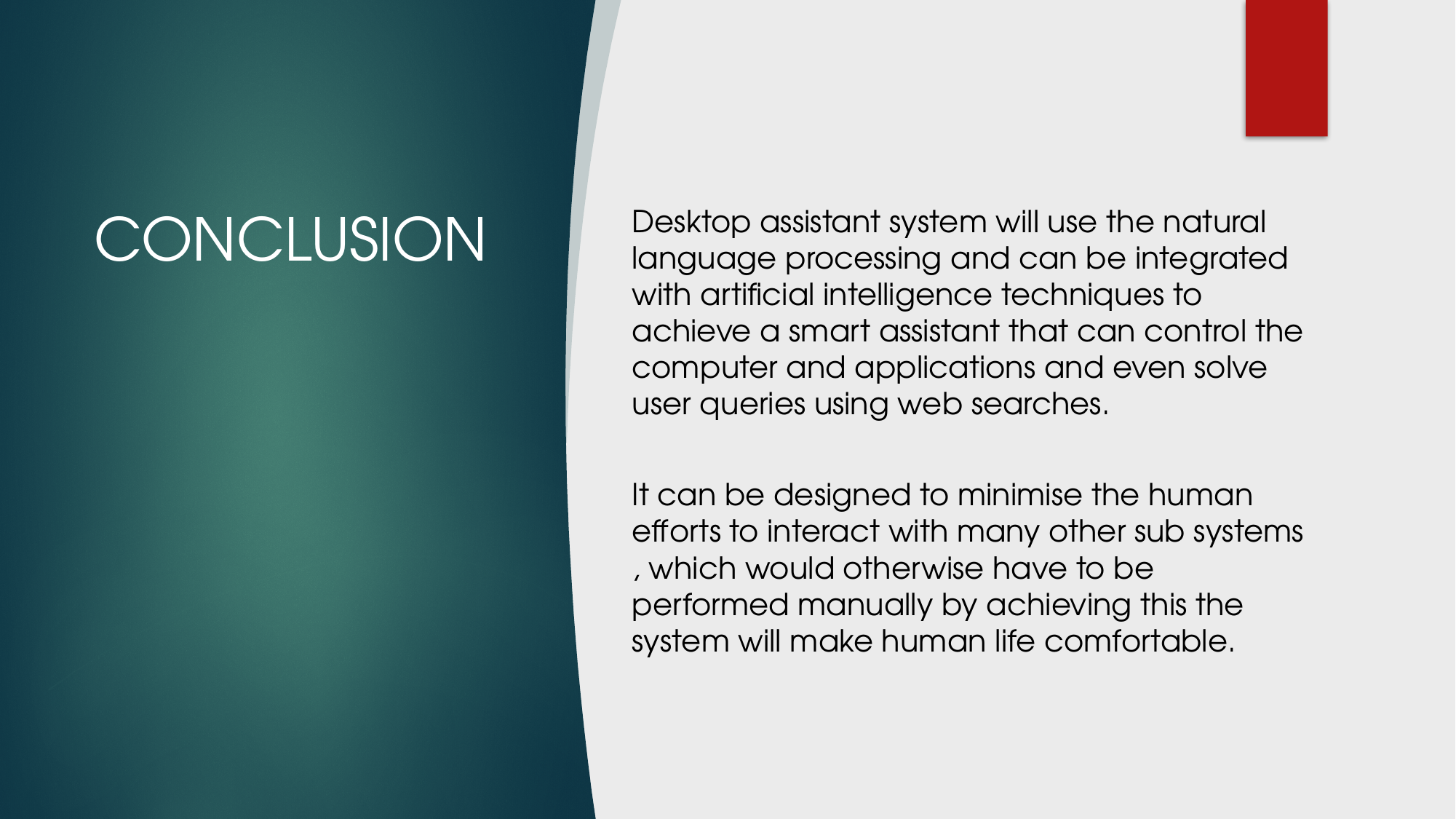

# CONCLUSION
Desktop assistant system will use the natural language processing and can be integrated with artificial intelligence techniques to achieve a smart assistant that can control the computer and applications and even solve user queries using web searches.

It can be designed to minimise the human  efforts to interact with many other sub systems  , which would otherwise have to be performed manually by achieving this the system will make human life comfortable.